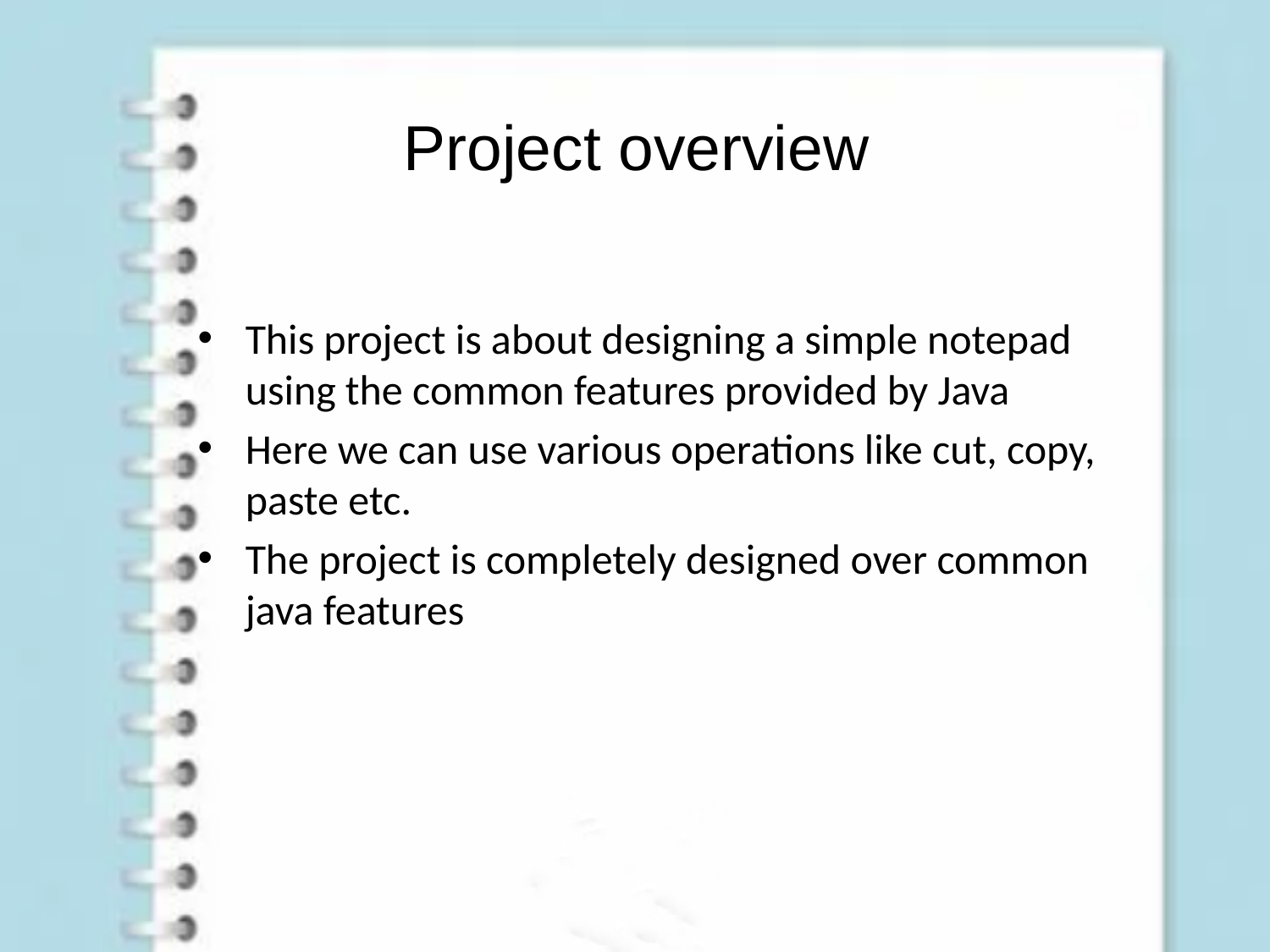

# Project overview

This project is about designing a simple notepad using the common features provided by Java
Here we can use various operations like cut, copy, paste etc.
The project is completely designed over common java features